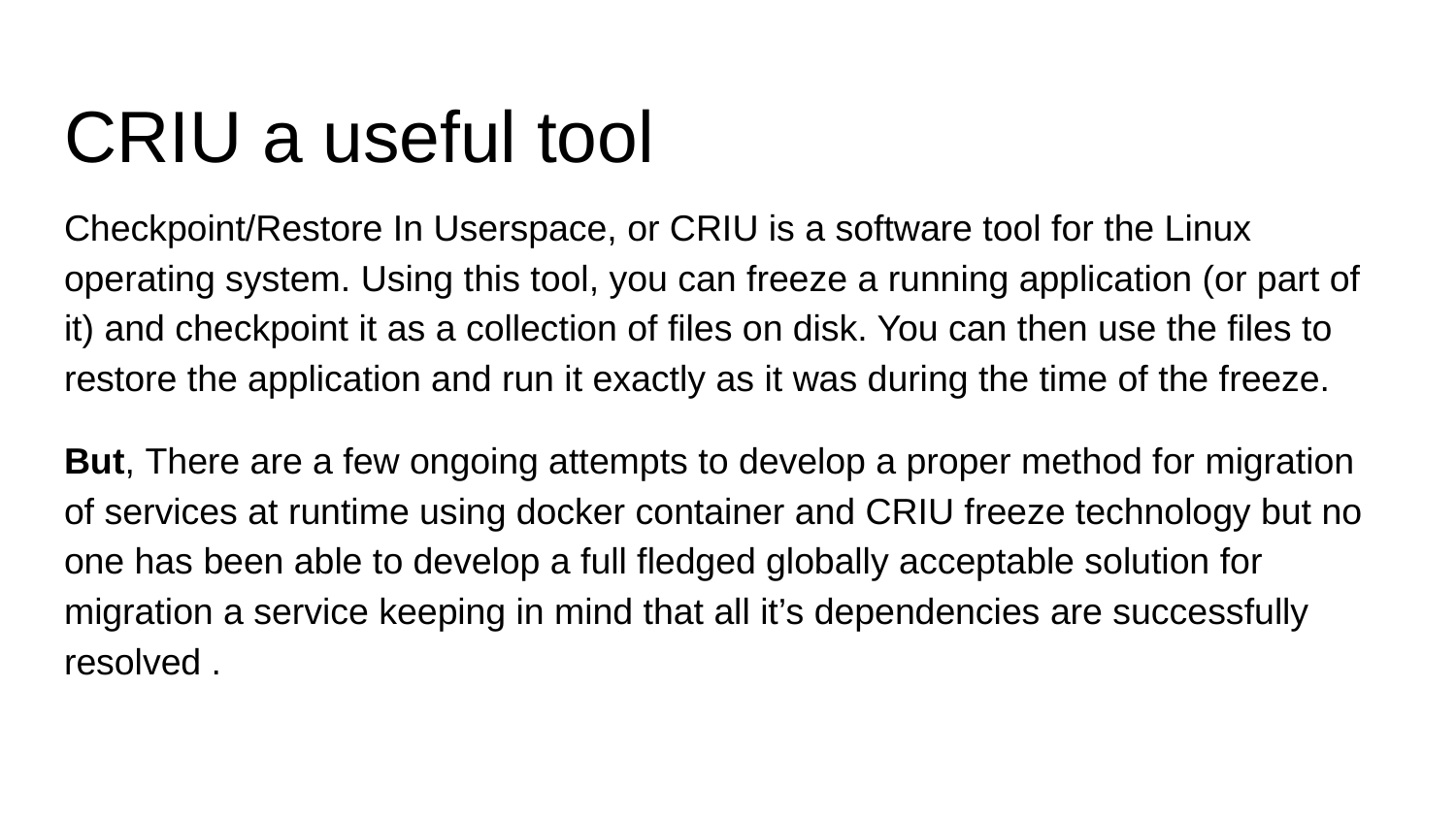

# CRIU a useful tool
Checkpoint/Restore In Userspace, or CRIU is a software tool for the Linux operating system. Using this tool, you can freeze a running application (or part of it) and checkpoint it as a collection of files on disk. You can then use the files to restore the application and run it exactly as it was during the time of the freeze.
But, There are a few ongoing attempts to develop a proper method for migration of services at runtime using docker container and CRIU freeze technology but no one has been able to develop a full fledged globally acceptable solution for migration a service keeping in mind that all it’s dependencies are successfully resolved .